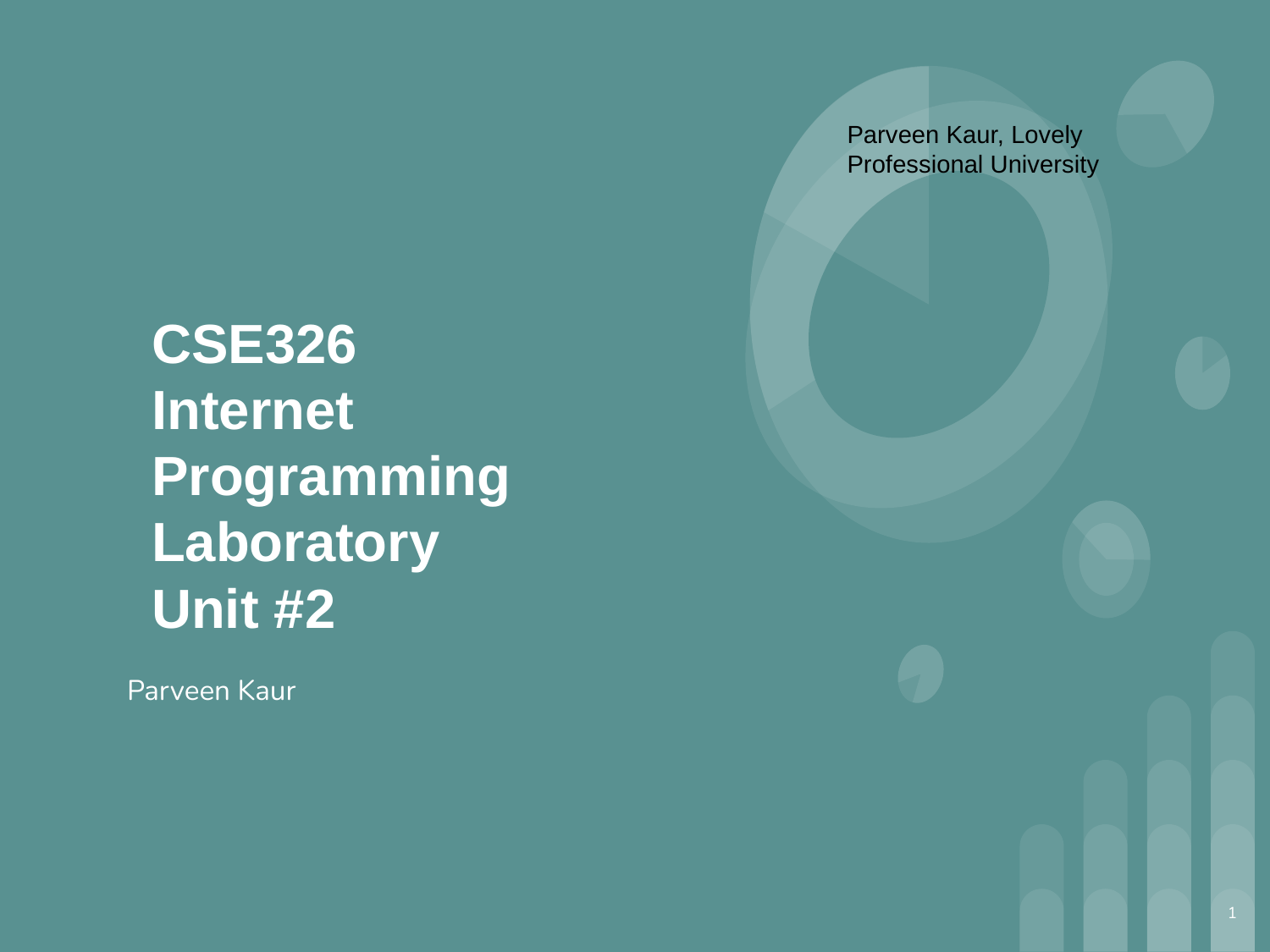

Parveen Kaur, Lovely Professional University
# CSE326 Internet Programming Laboratory Unit #2
Parveen Kaur
1